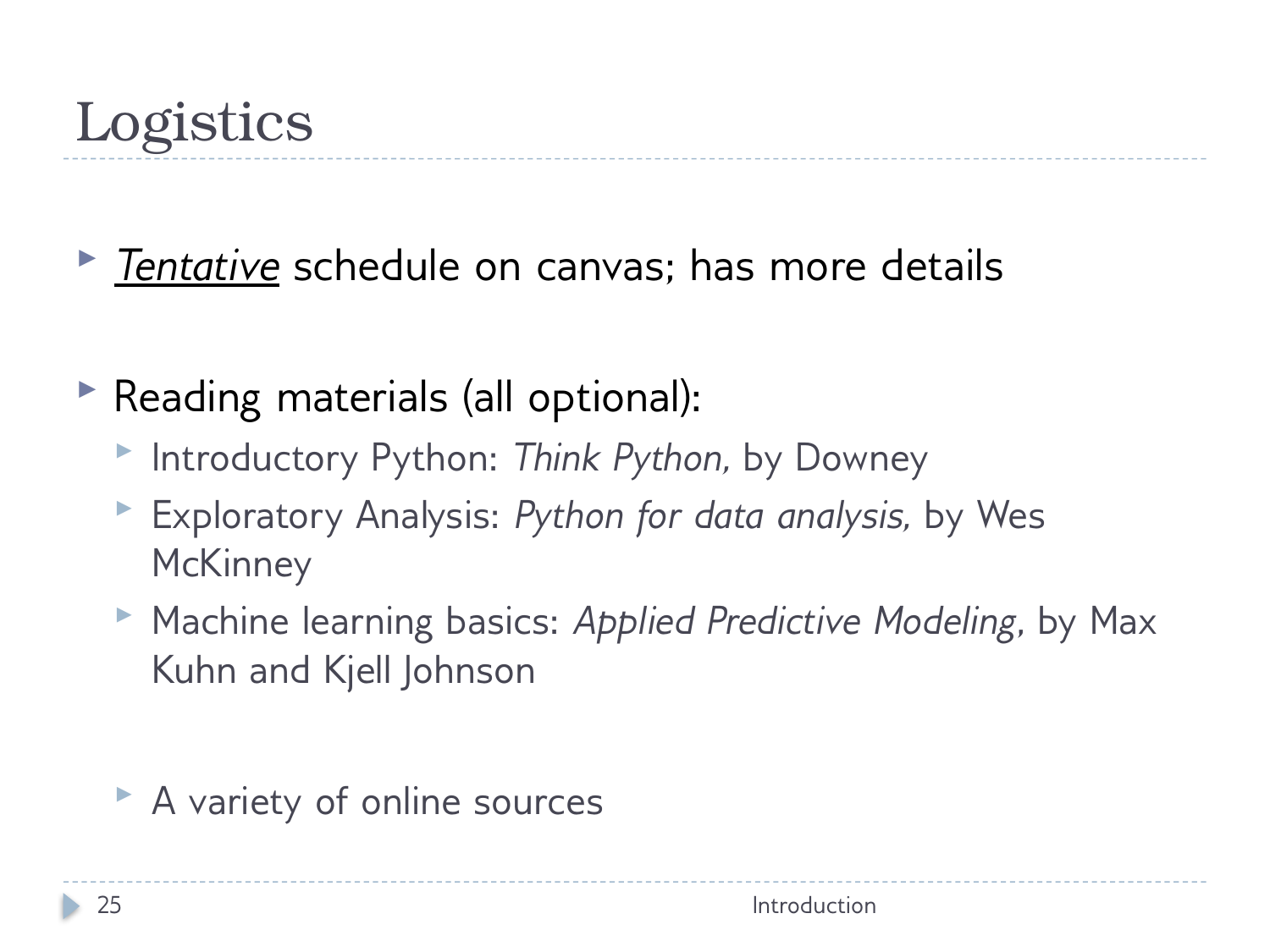

# Logistics

Tentative schedule on canvas; has more details

Reading materials (all optional):
Introductory Python: Think Python, by Downey
Exploratory Analysis: Python for data analysis, by Wes McKinney
Machine learning basics: Applied Predictive Modeling, by Max Kuhn and Kjell Johnson

A variety of online sources

25
Introduction